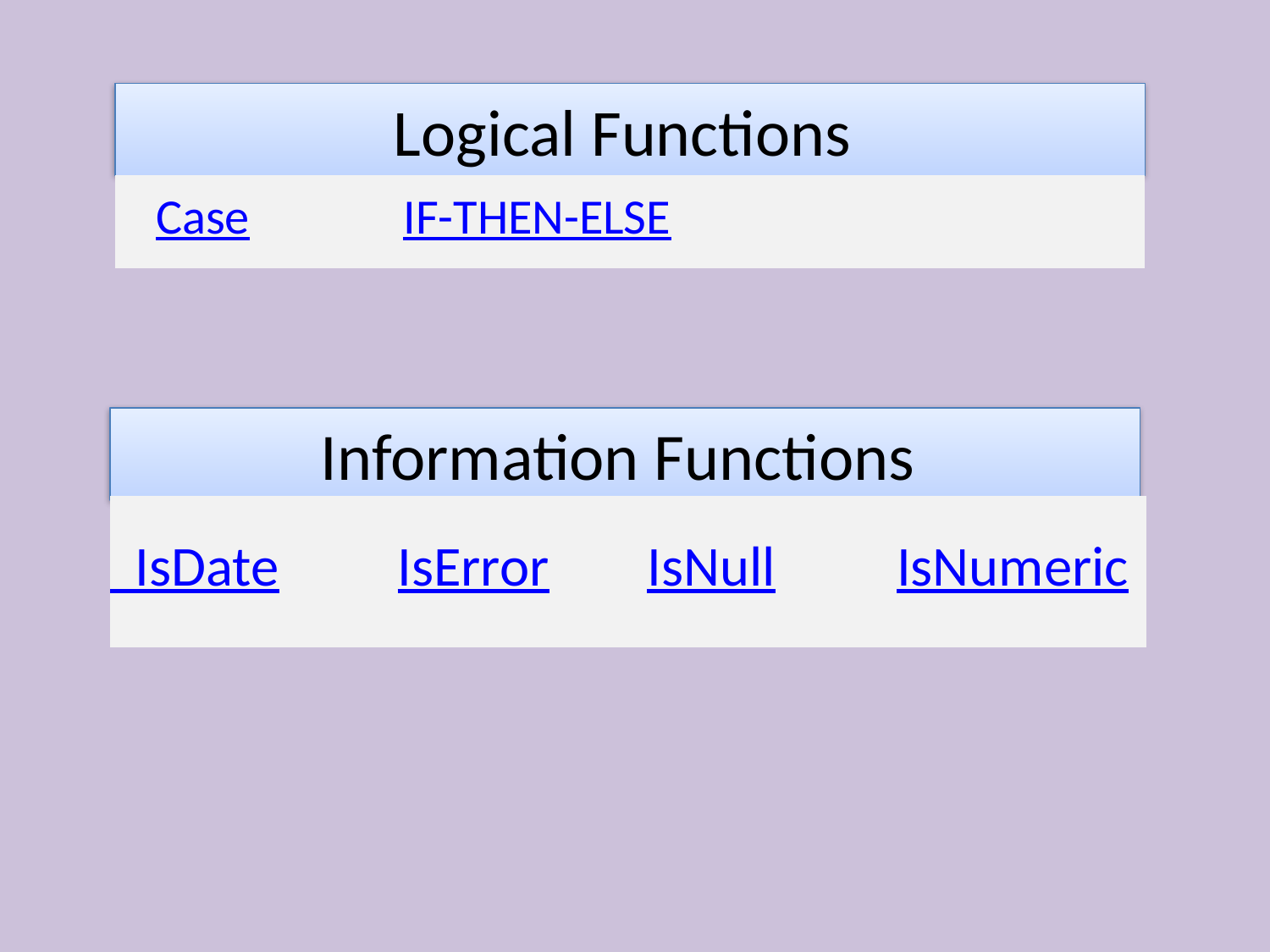

# Logical Functions
|  | Case | IF-THEN-ELSE |  |  |
| --- | --- | --- | --- | --- |

Information Functions
|  | IsDate | IsError | IsNull | IsNumeric |
| --- | --- | --- | --- | --- |